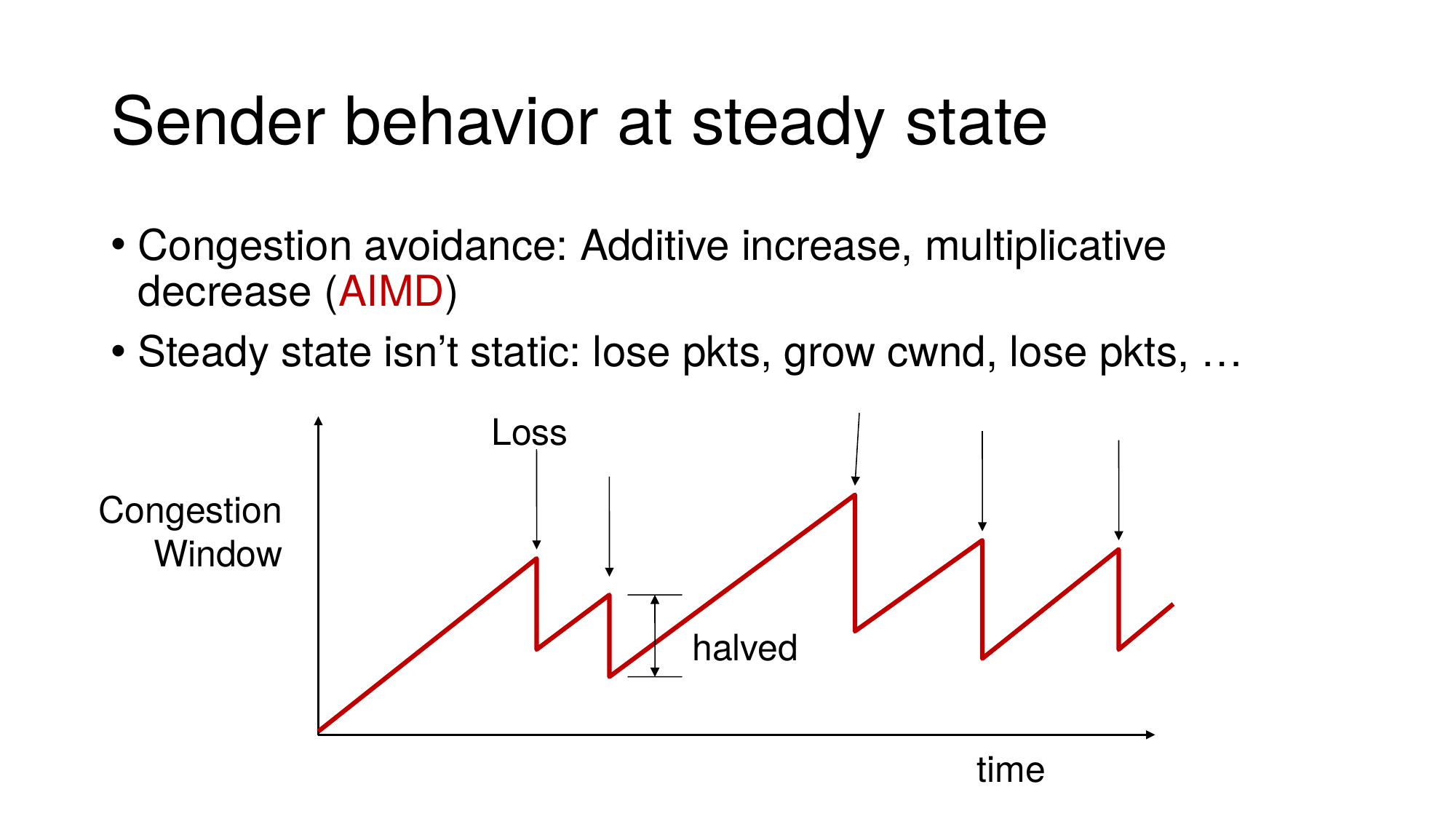

# Sender behavior at steady state
Congestion avoidance: Additive increase, multiplicative decrease (AIMD)
Steady state isn’t static: lose pkts, grow cwnd, lose pkts, …

Loss

Congestion
Window

halved

time